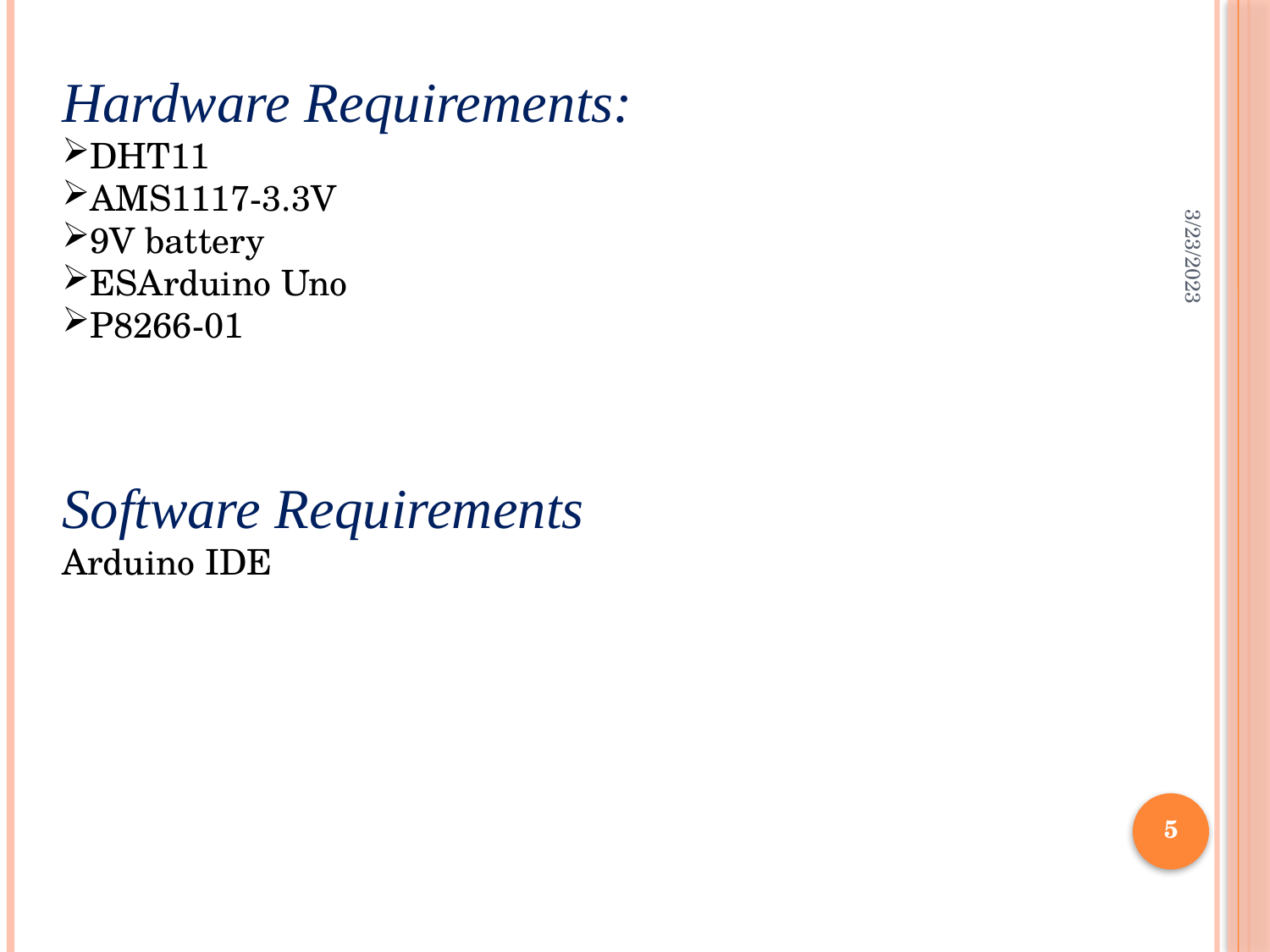

Hardware Requirements:
DHT11
AMS1117-3.3V
9V battery
ESArduino Uno
P8266-01

Software Requirements
Arduino IDE

3/23/2023
5